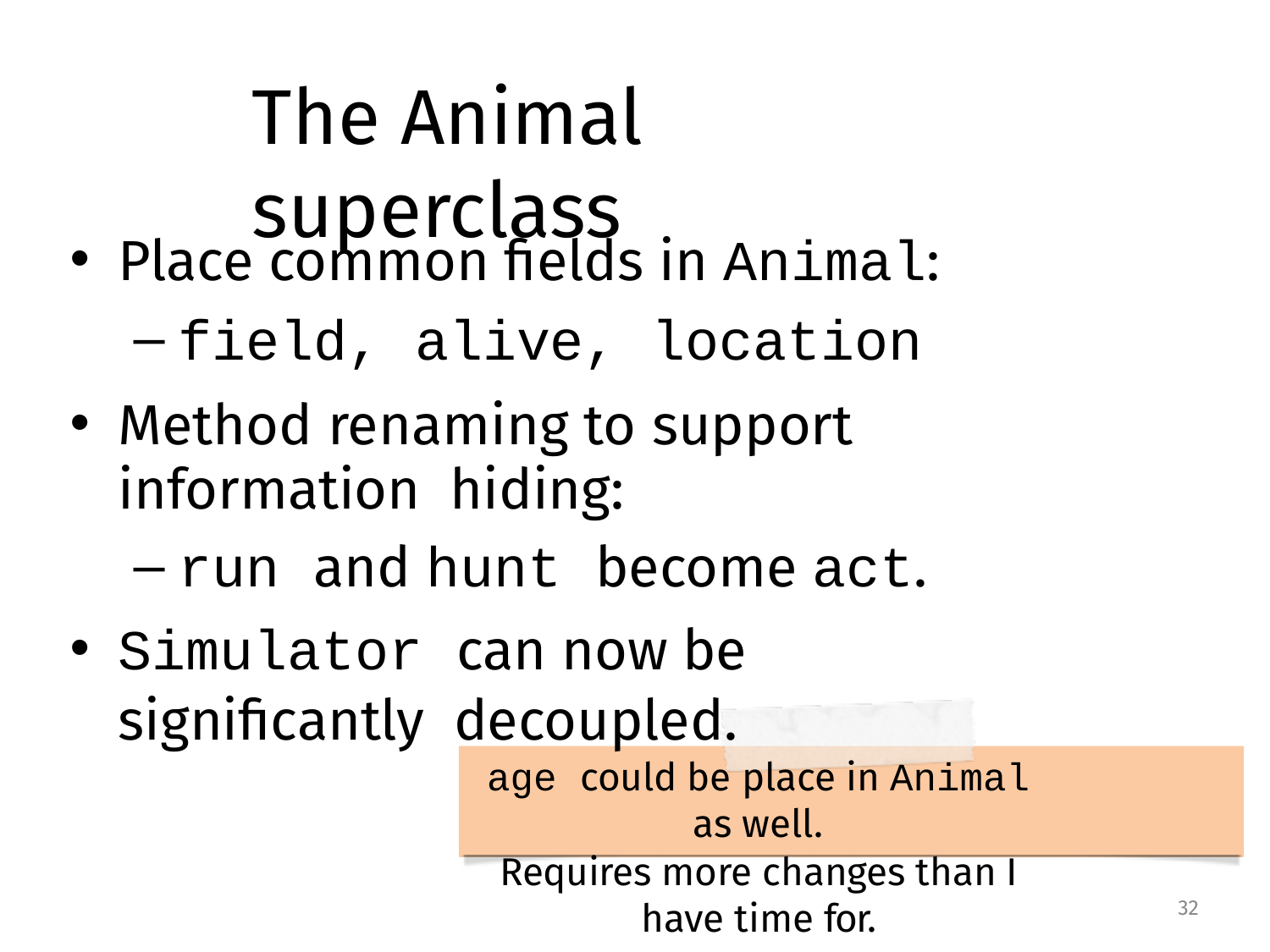

# The Animal superclass
Place common fields in Animal:
field, alive, location
Method renaming to support information  hiding:
run and hunt become act.
Simulator can now be significantly  decoupled.
age could be place in Animal as well.
Requires more changes than I have time for.

32